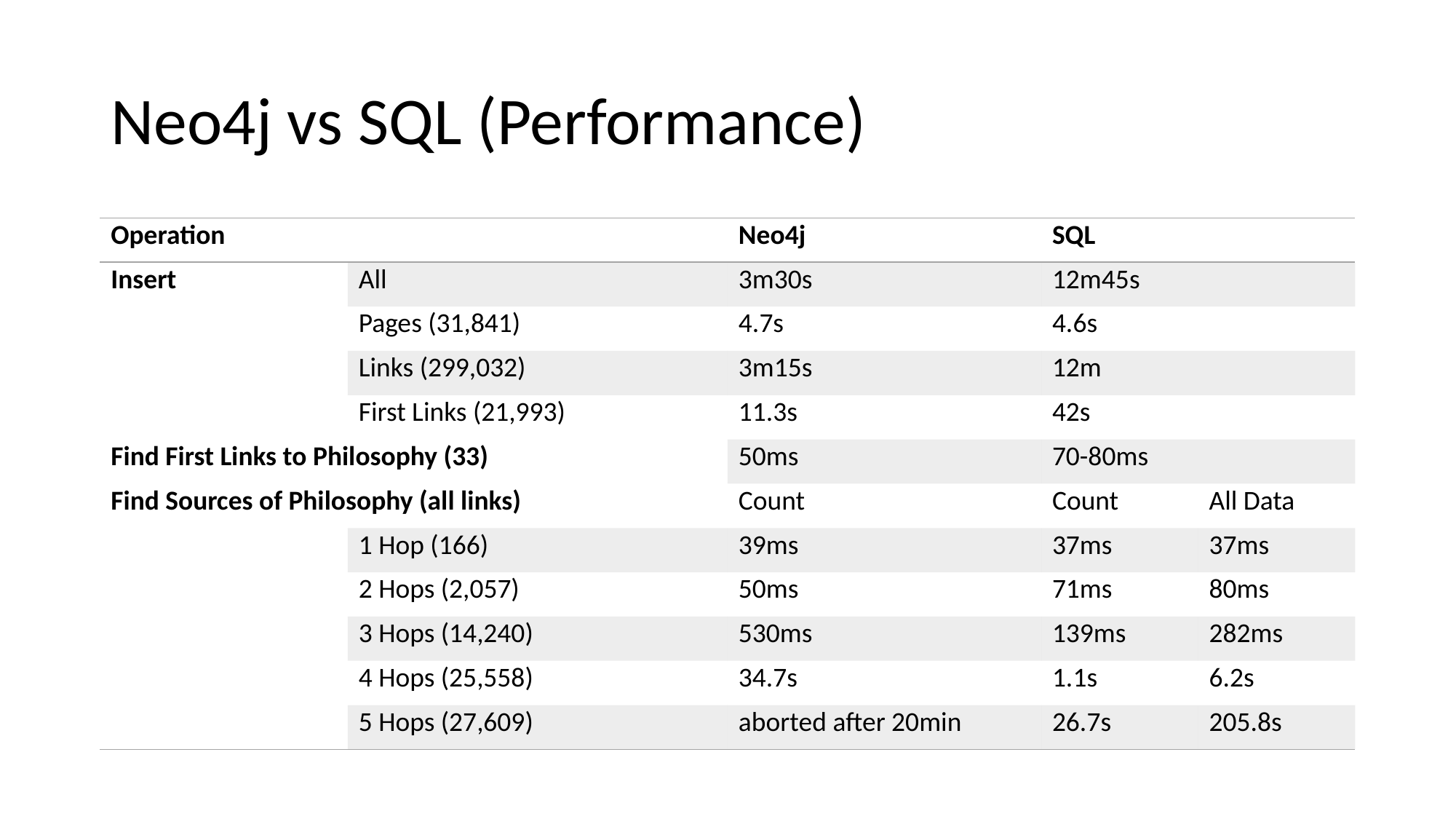

# Neo4j vs SQL (Performance)
| Operation |  | Neo4j | SQL |  |
| --- | --- | --- | --- | --- |
| Insert | All | 3m30s | 12m45s |  |
|  | Pages (31,841) | 4.7s | 4.6s |  |
|  | Links (299,032) | 3m15s | 12m |  |
|  | First Links (21,993) | 11.3s | 42s |  |
| Find First Links to Philosophy (33) |  | 50ms | 70-80ms |  |
| Find Sources of Philosophy (all links) |  | Count | Count | All Data |
|  | 1 Hop (166) | 39ms | 37ms | 37ms |
|  | 2 Hops (2,057) | 50ms | 71ms | 80ms |
|  | 3 Hops (14,240) | 530ms | 139ms | 282ms |
|  | 4 Hops (25,558) | 34.7s | 1.1s | 6.2s |
|  | 5 Hops (27,609) | aborted after 20min | 26.7s | 205.8s |